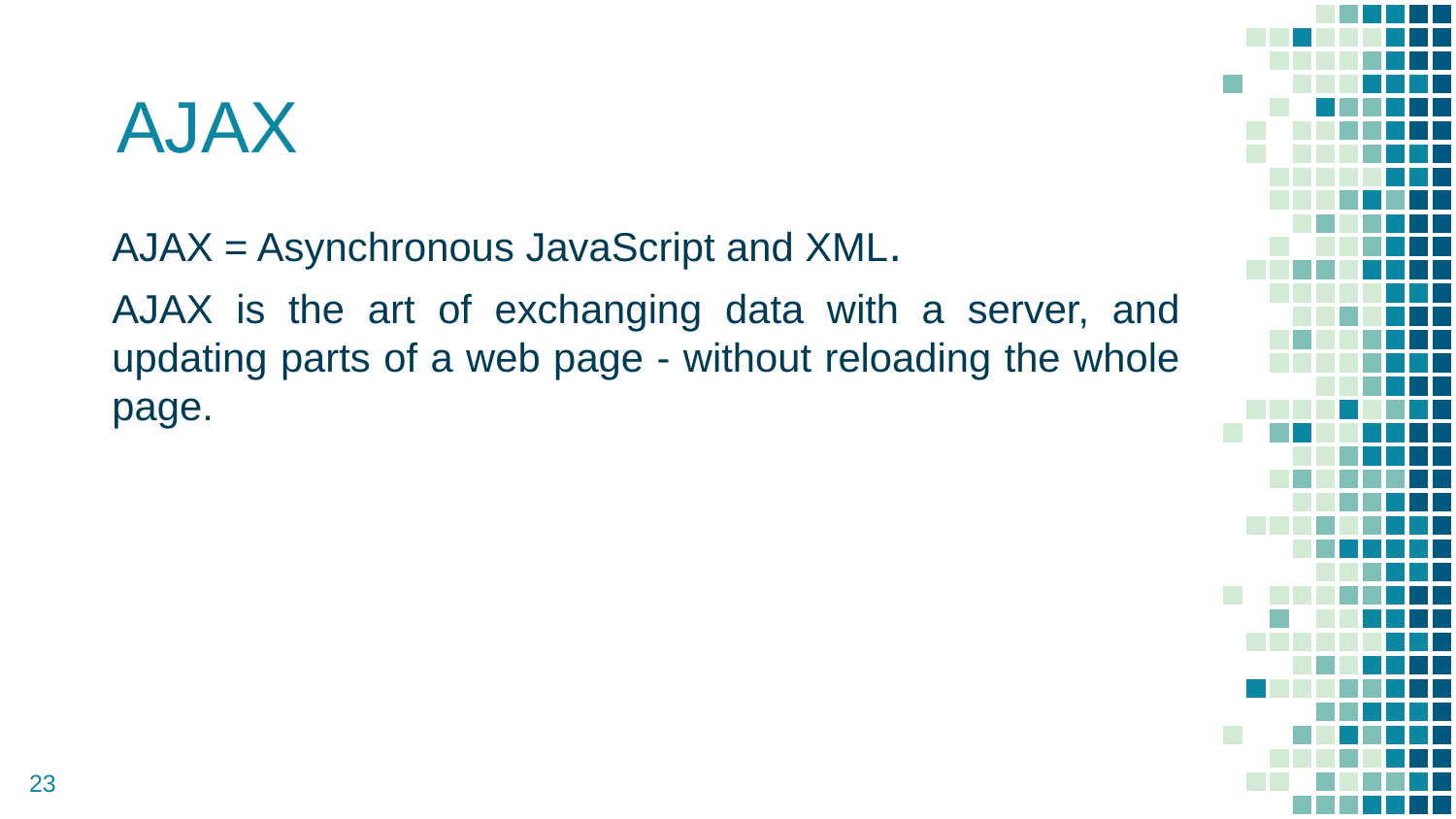

AJAX
AJAX = Asynchronous JavaScript and XML.
AJAX is the art of exchanging data with a server, and updating parts of a web page - without reloading the whole page.

23